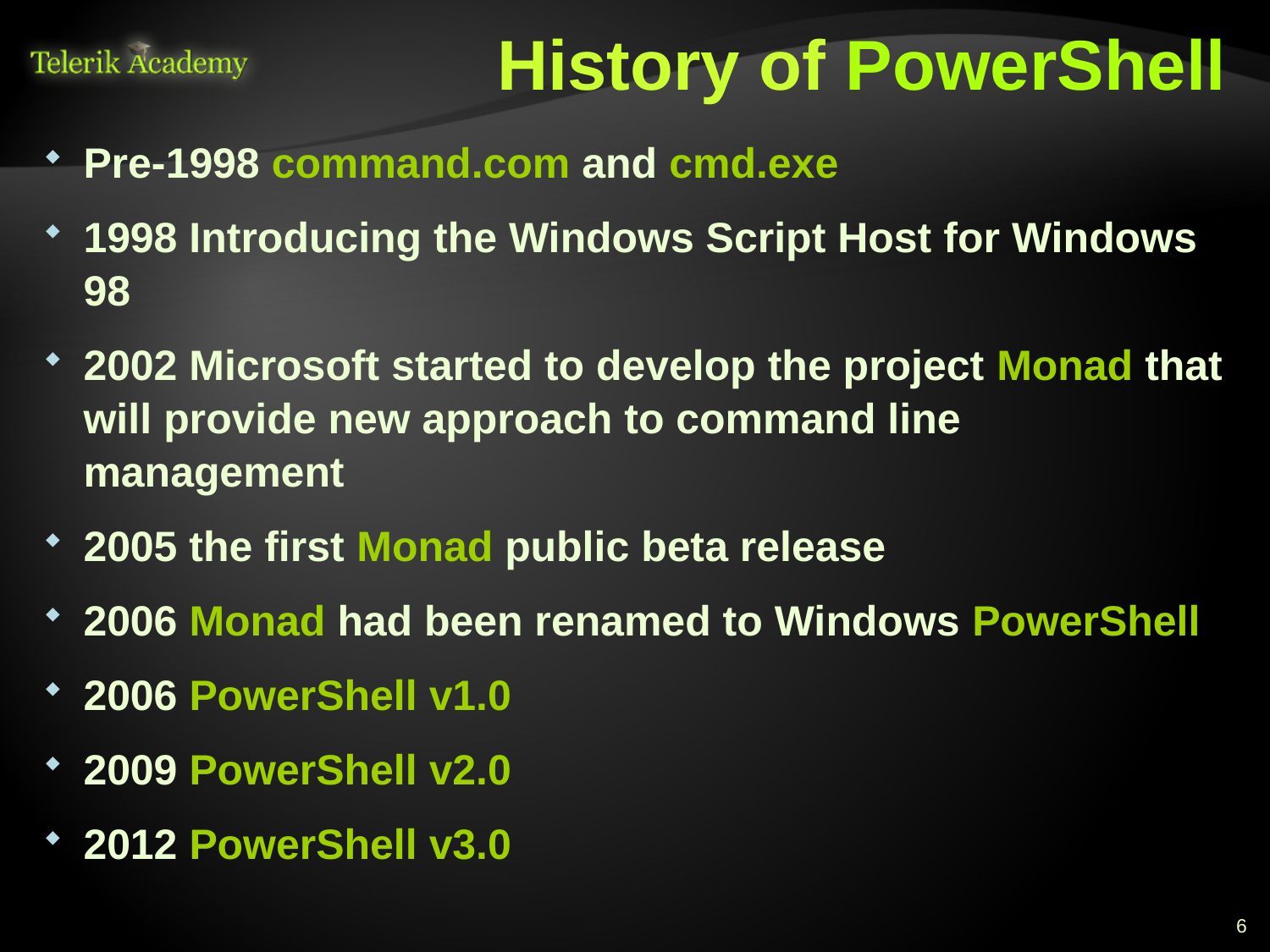

# History of PowerShell
Pre-1998 command.com and cmd.exe
1998 Introducing the Windows Script Host for Windows 98
2002 Microsoft started to develop the project Monad that will provide new approach to command line management
2005 the first Monad public beta release
2006 Monad had been renamed to Windows PowerShell
2006 PowerShell v1.0
2009 PowerShell v2.0
2012 PowerShell v3.0

6